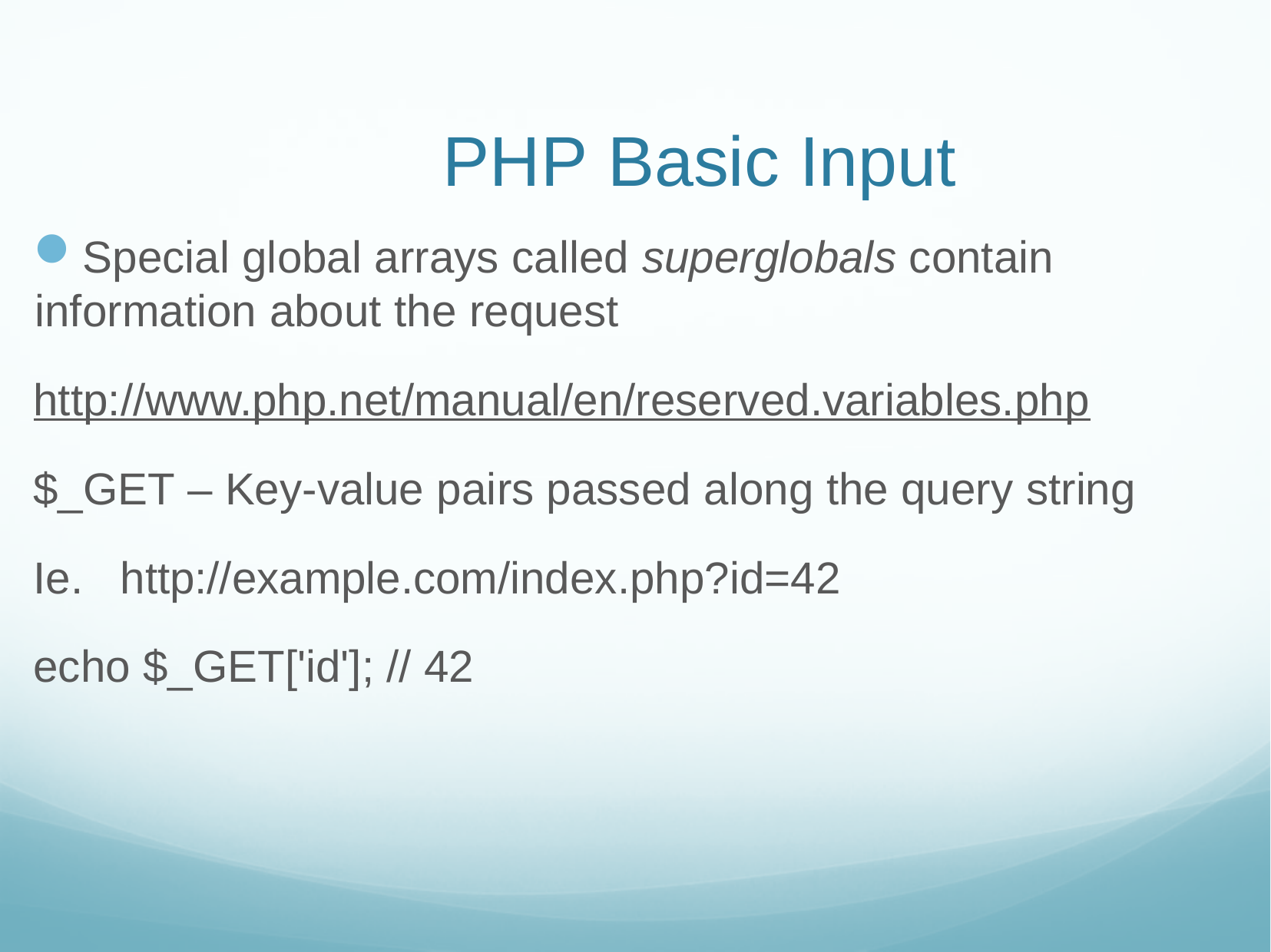

# PHP Basic Input
Special global arrays called superglobals contain information about the request
http://www.php.net/manual/en/reserved.variables.php
$_GET – Key-value pairs passed along the query string
Ie.   http://example.com/index.php?id=42
echo $_GET['id']; // 42